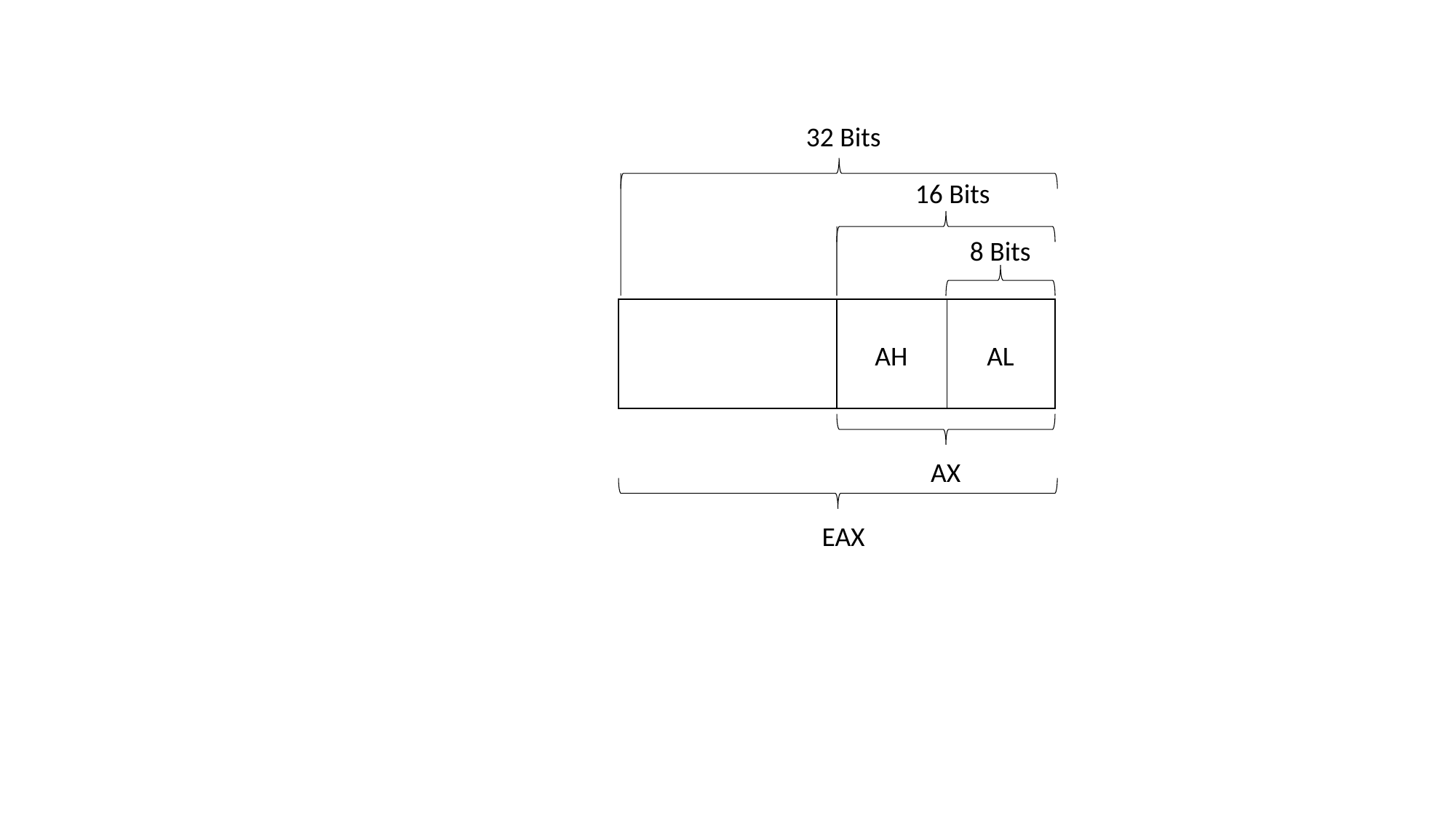

32 Bits

16 Bits

8 Bits

AH
AL

AX
EAX